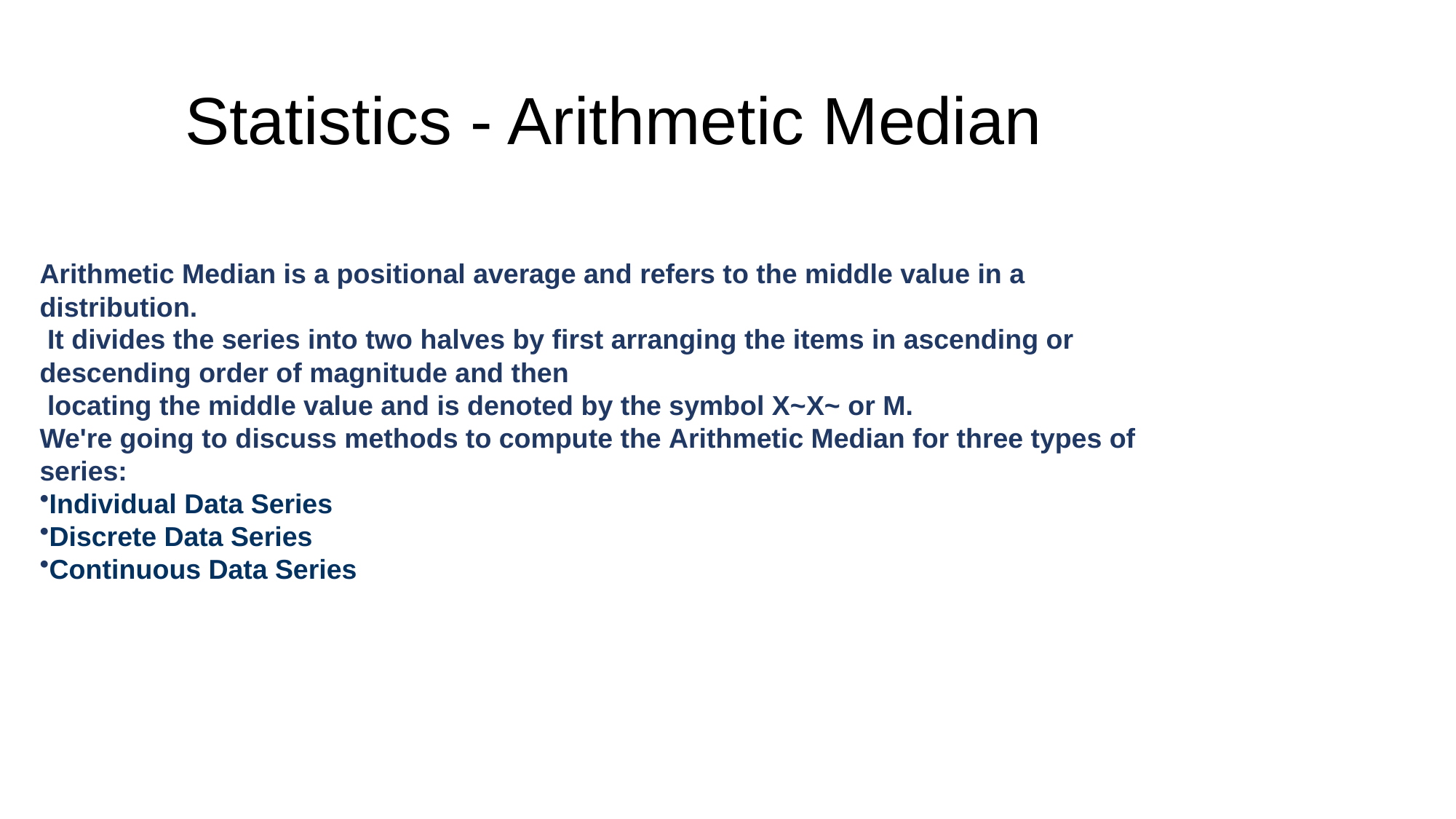

# Statistics - Arithmetic Median
Arithmetic Median is a positional average and refers to the middle value in a distribution.
 It divides the series into two halves by first arranging the items in ascending or descending order of magnitude and then
 locating the middle value and is denoted by the symbol X~X~ or M.
We're going to discuss methods to compute the Arithmetic Median for three types of series:
Individual Data Series
Discrete Data Series
Continuous Data Series